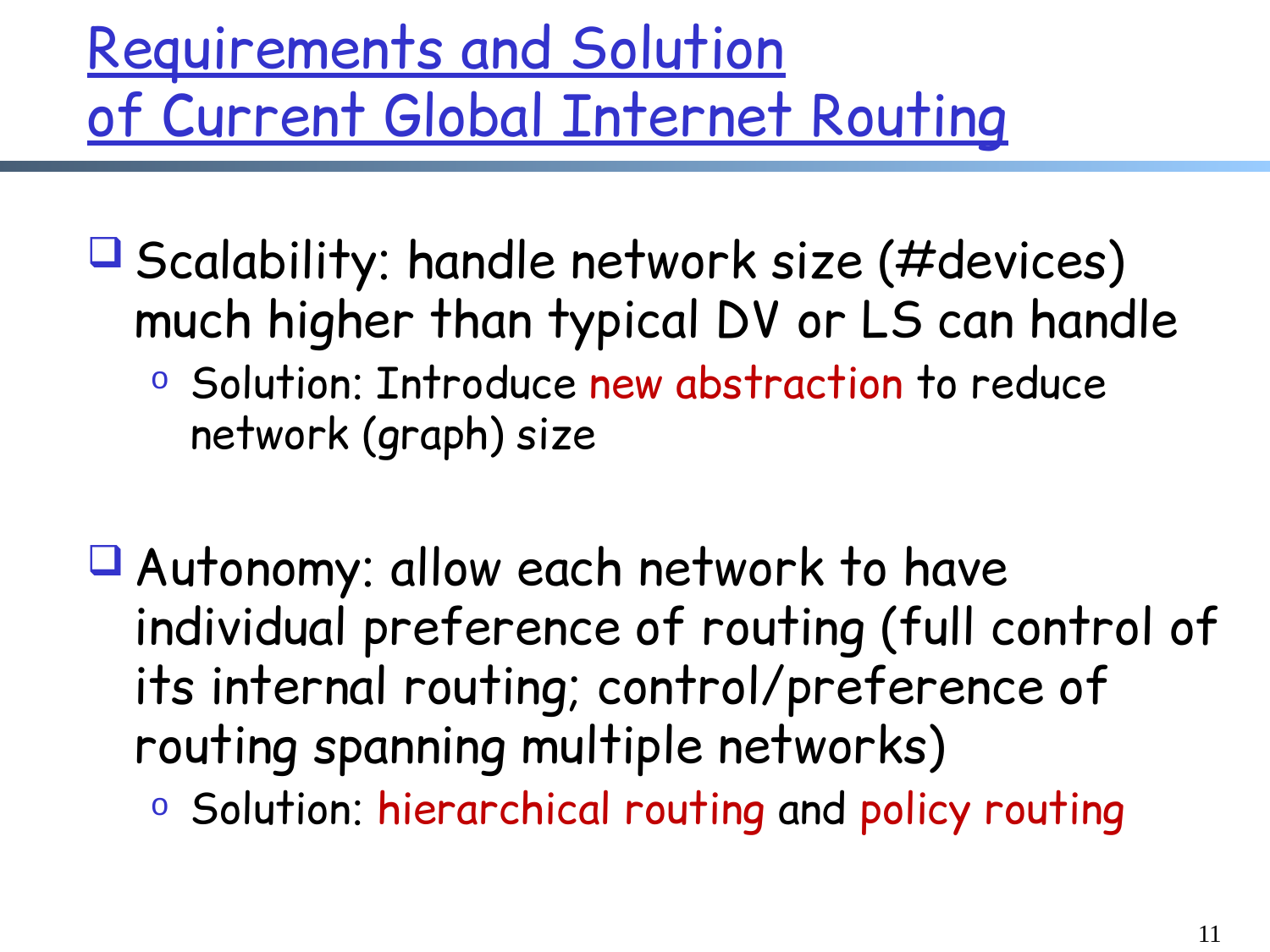

# Requirements and Solution of Current Global Internet Routing
Scalability: handle network size (#devices) much higher than typical DV or LS can handle
Solution: Introduce new abstraction to reduce network (graph) size

Autonomy: allow each network to have individual preference of routing (full control of its internal routing; control/preference of routing spanning multiple networks)
Solution: hierarchical routing and policy routing
11